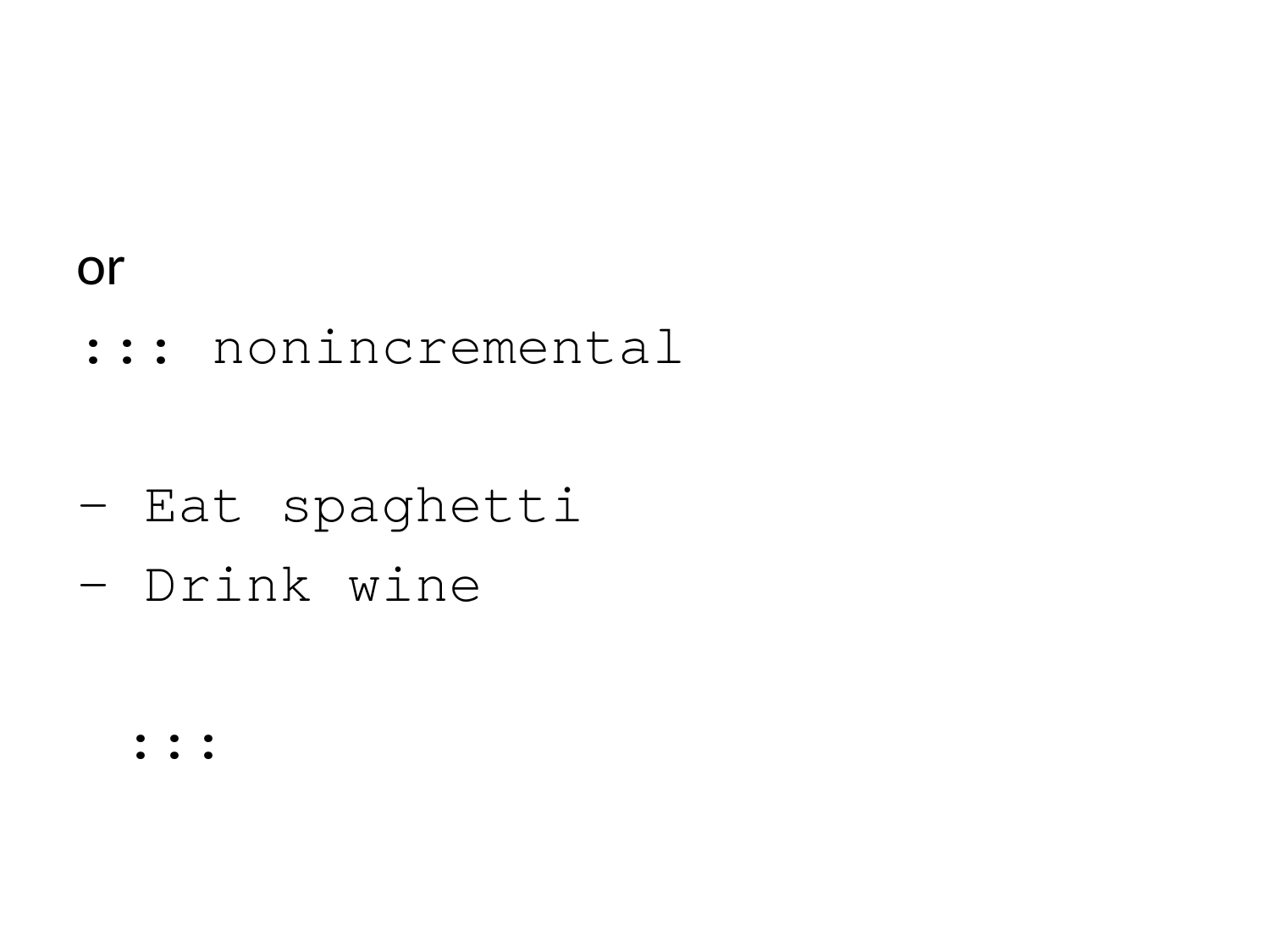

or
::: nonincremental

- Eat spaghetti
- Drink wine

:::